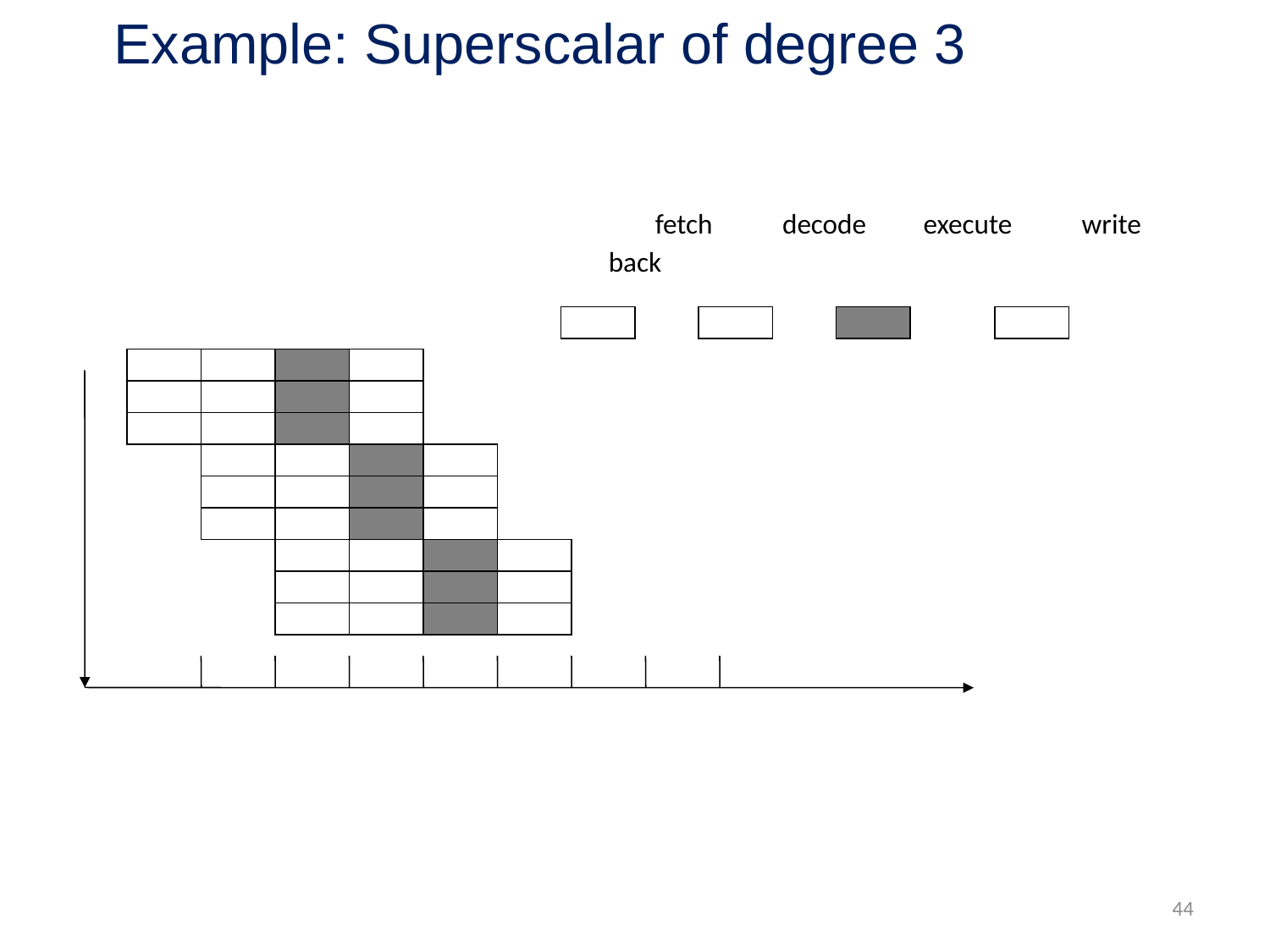

# Example: Superscalar of degree 3 fetch           decode         execute           write back

44